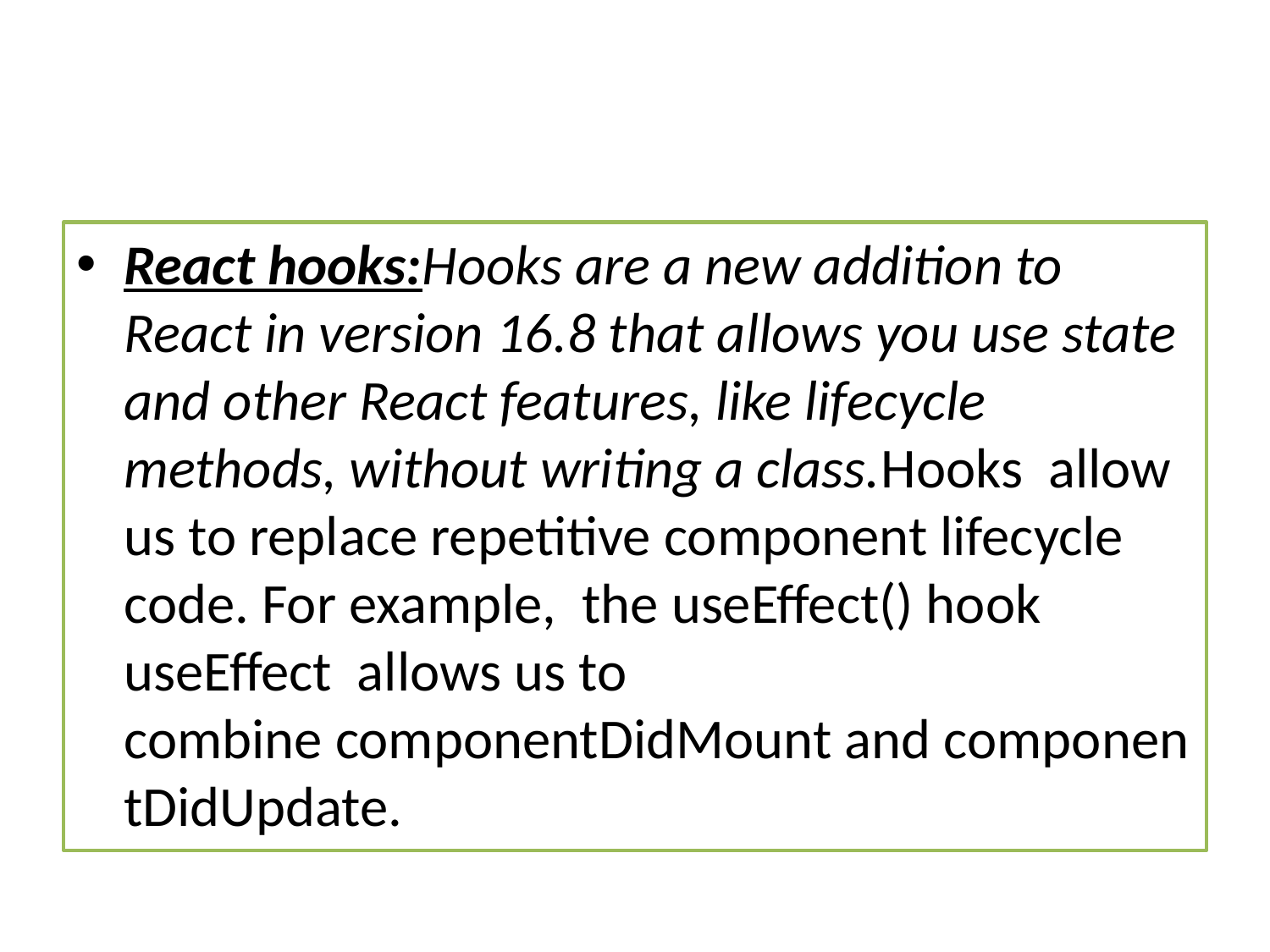

#
React hooks:Hooks are a new addition to React in version 16.8 that allows you use state and other React features, like lifecycle methods, without writing a class.Hooks  allow us to replace repetitive component lifecycle code. For example,  the useEffect() hook useEffect  allows us to combine componentDidMount and componentDidUpdate.